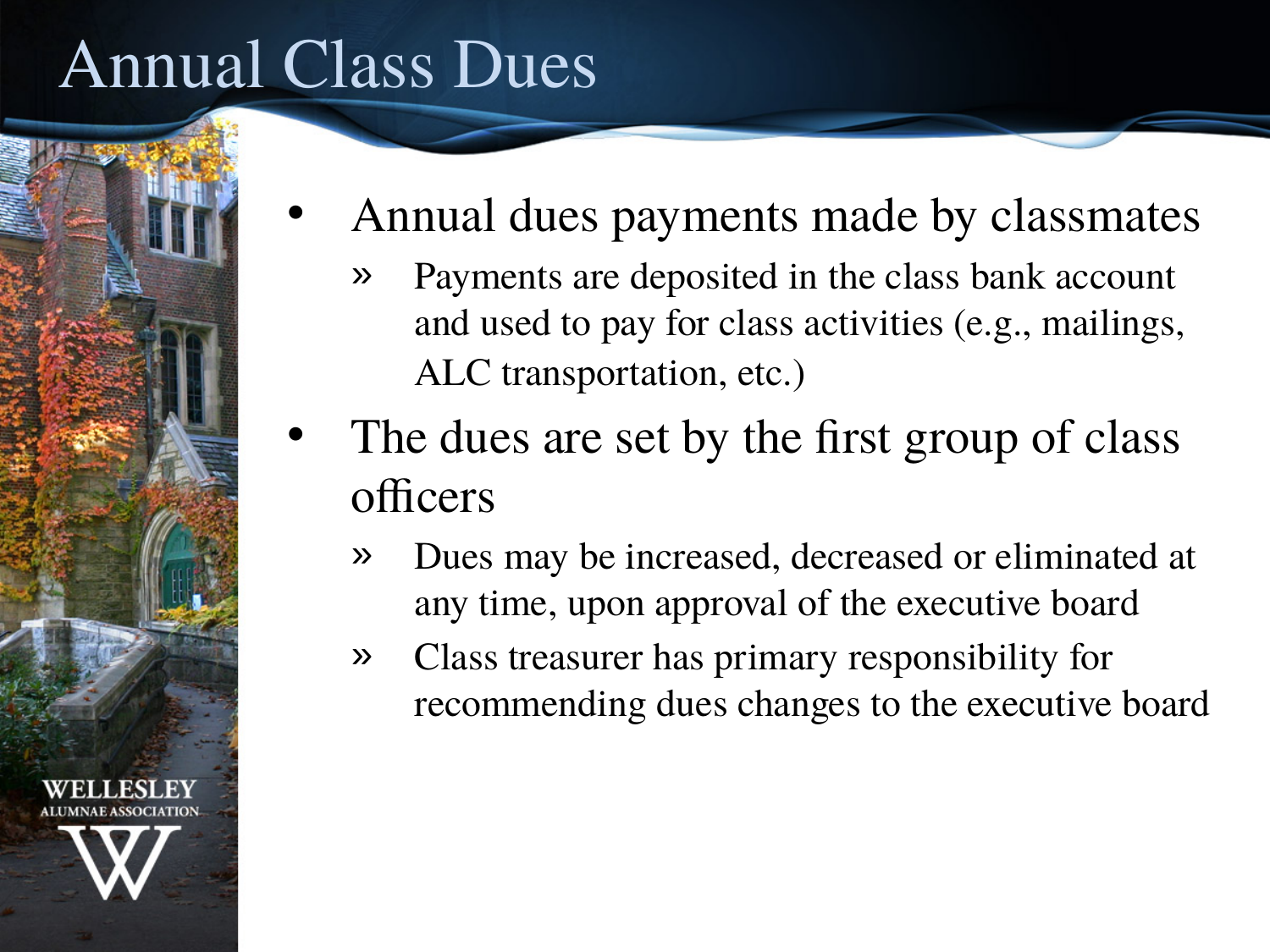

Annual Class Dues
Annual dues payments made by classmates
Payments are deposited in the class bank account and used to pay for class activities (e.g., mailings, ALC transportation, etc.)
The dues are set by the first group of class officers
Dues may be increased, decreased or eliminated at any time, upon approval of the executive board
Class treasurer has primary responsibility for recommending dues changes to the executive board